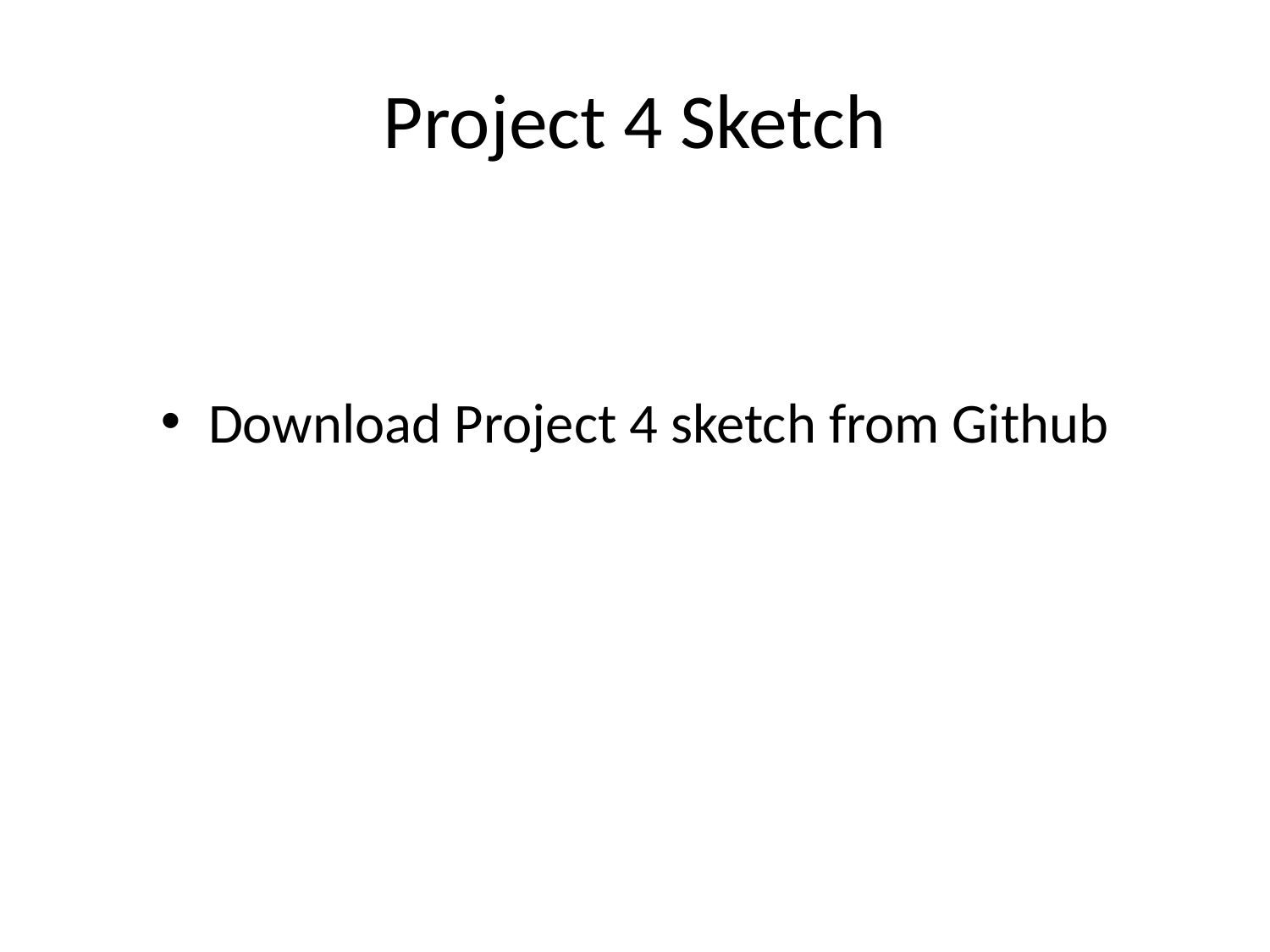

# Project 4 Sketch

Download Project 4 sketch from Github